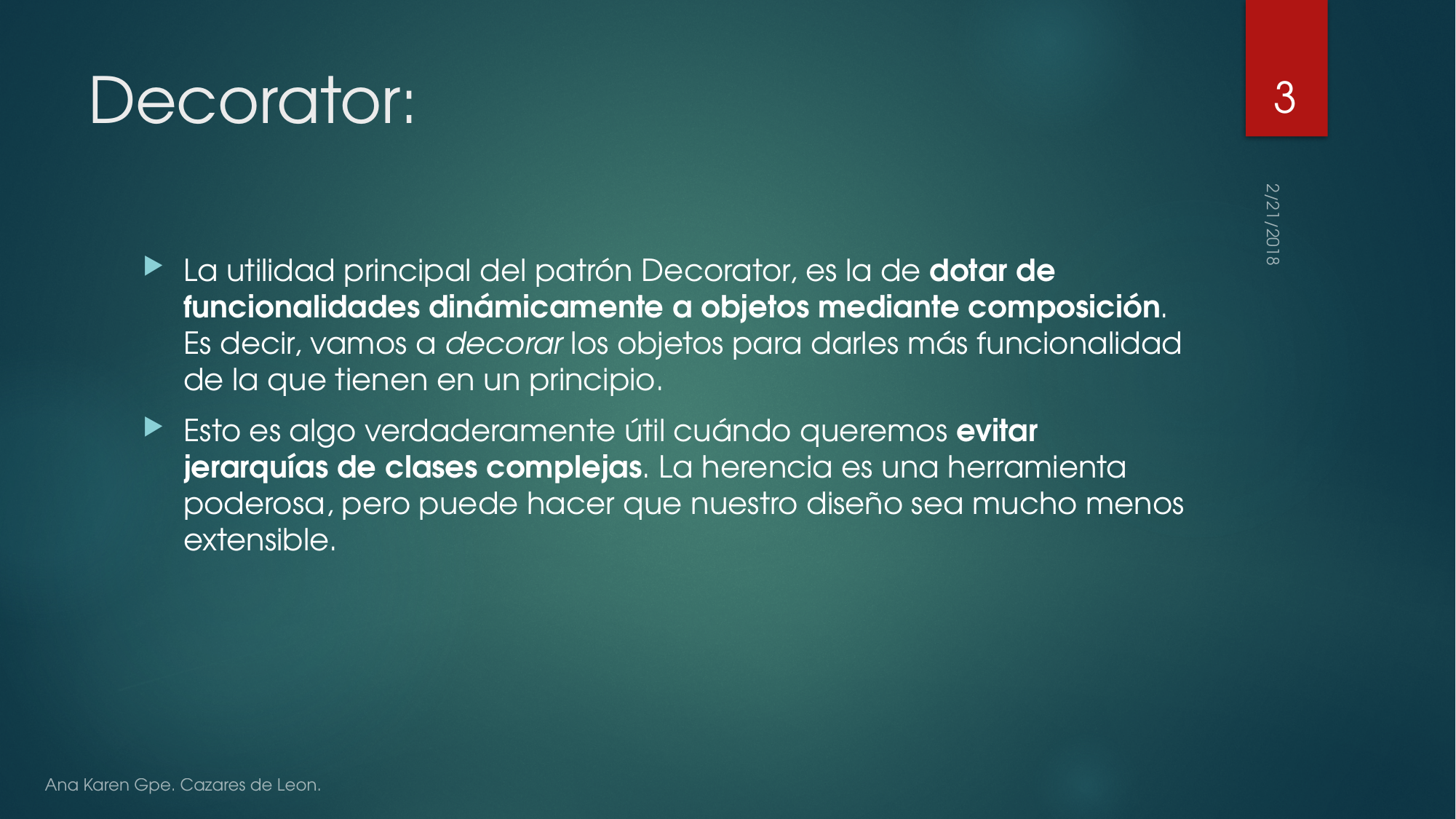

3
# Decorator:
2/21/2018
La utilidad principal del patrón Decorator, es la de dotar de funcionalidades dinámicamente a objetos mediante composición. Es decir, vamos a decorar los objetos para darles más funcionalidad de la que tienen en un principio.
Esto es algo verdaderamente útil cuándo queremos evitar jerarquías de clases complejas. La herencia es una herramienta poderosa, pero puede hacer que nuestro diseño sea mucho menos extensible.

Ana Karen Gpe. Cazares de Leon.